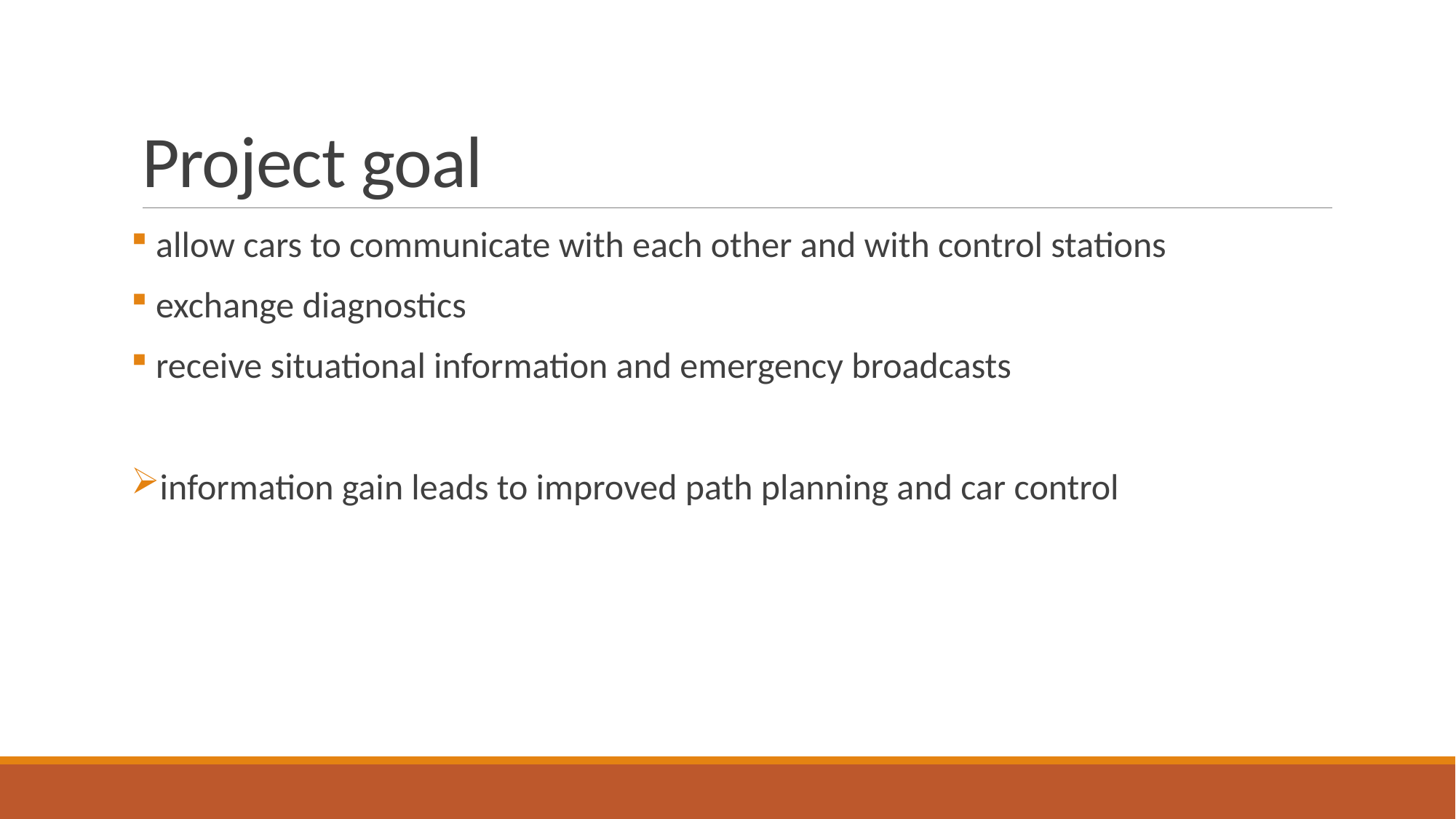

# Project goal
 allow cars to communicate with each other and with control stations
 exchange diagnostics
 receive situational information and emergency broadcasts

information gain leads to improved path planning and car control